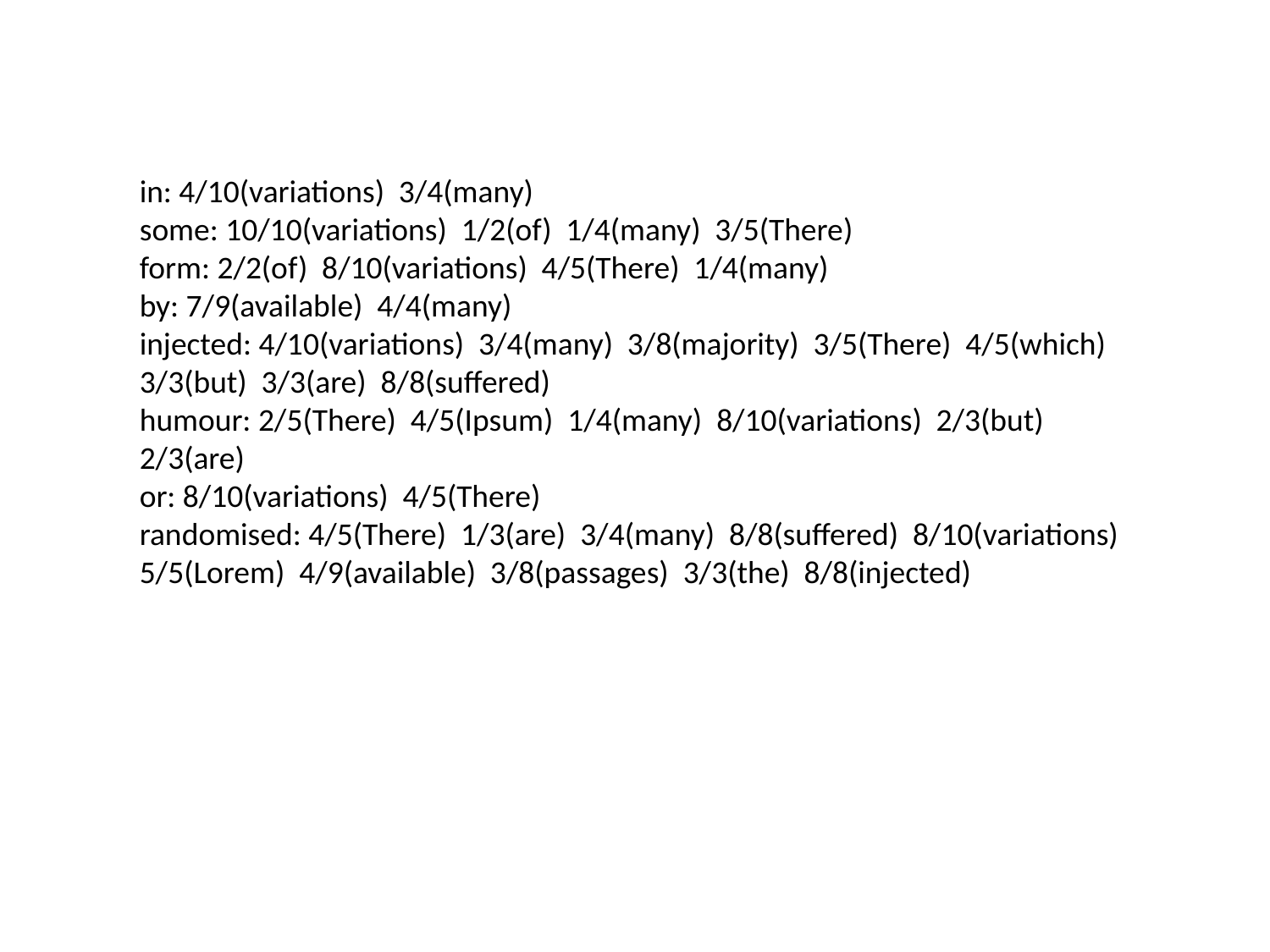

in: 4/10(variations)  3/4(many)
some: 10/10(variations)  1/2(of)  1/4(many)  3/5(There)
form: 2/2(of)  8/10(variations)  4/5(There)  1/4(many)
by: 7/9(available)  4/4(many)
injected: 4/10(variations)  3/4(many)  3/8(majority)  3/5(There)  4/5(which)  3/3(but)  3/3(are)  8/8(suffered)
humour: 2/5(There)  4/5(Ipsum)  1/4(many)  8/10(variations)  2/3(but)  2/3(are)
or: 8/10(variations)  4/5(There)
randomised: 4/5(There)  1/3(are)  3/4(many)  8/8(suffered)  8/10(variations)  5/5(Lorem)  4/9(available)  3/8(passages)  3/3(the)  8/8(injected)